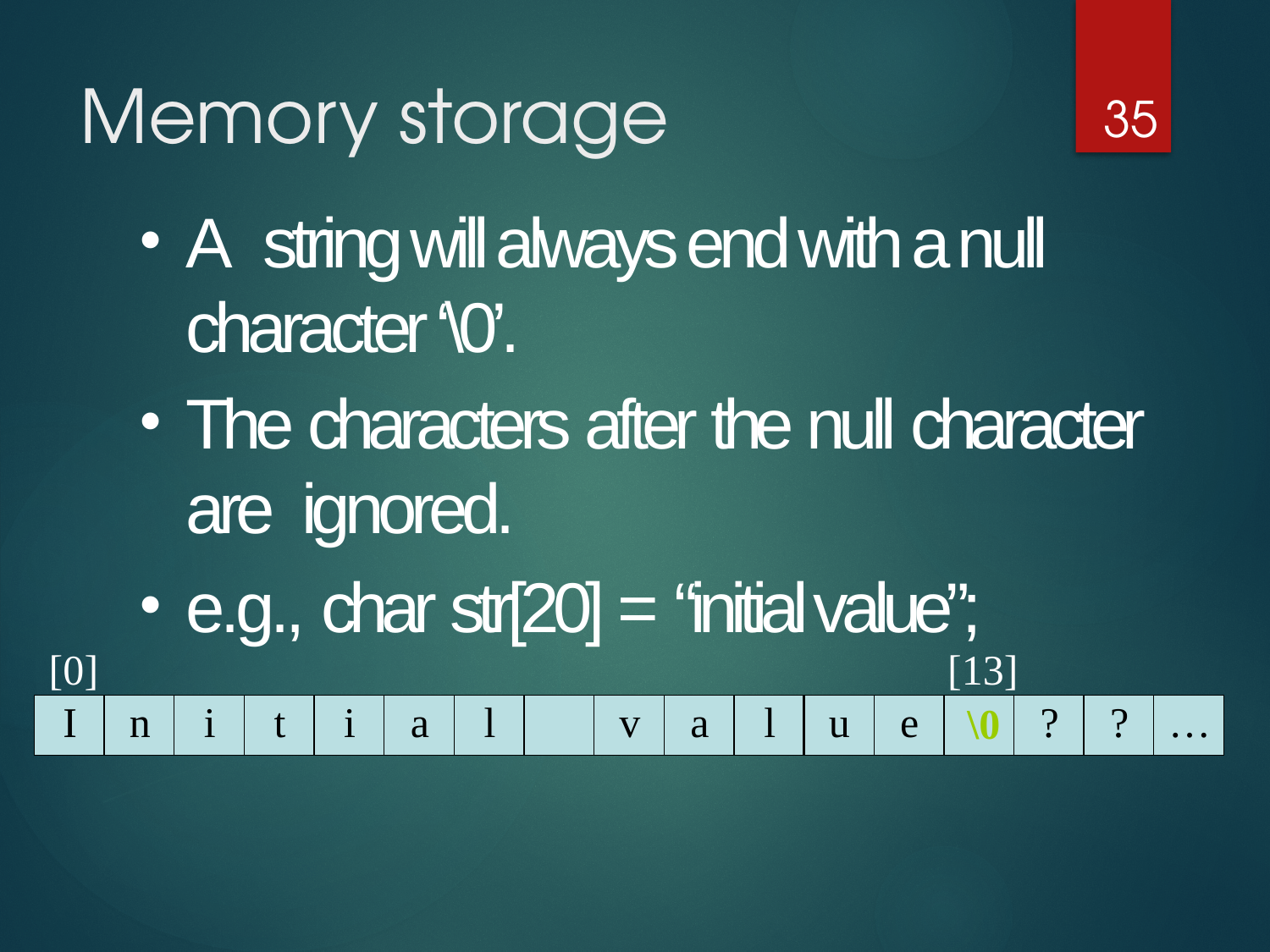

35
# Memory storage
A   string will always end with a null character ‘\0’.
The characters after the null character are  ignored.
e.g., char str[20] = “initial value”;
[0]
[13]
| I | n | i | t | i | a | l |  | v | a | l | u | e | \0 | ? | ? | … |
| --- | --- | --- | --- | --- | --- | --- | --- | --- | --- | --- | --- | --- | --- | --- | --- | --- |